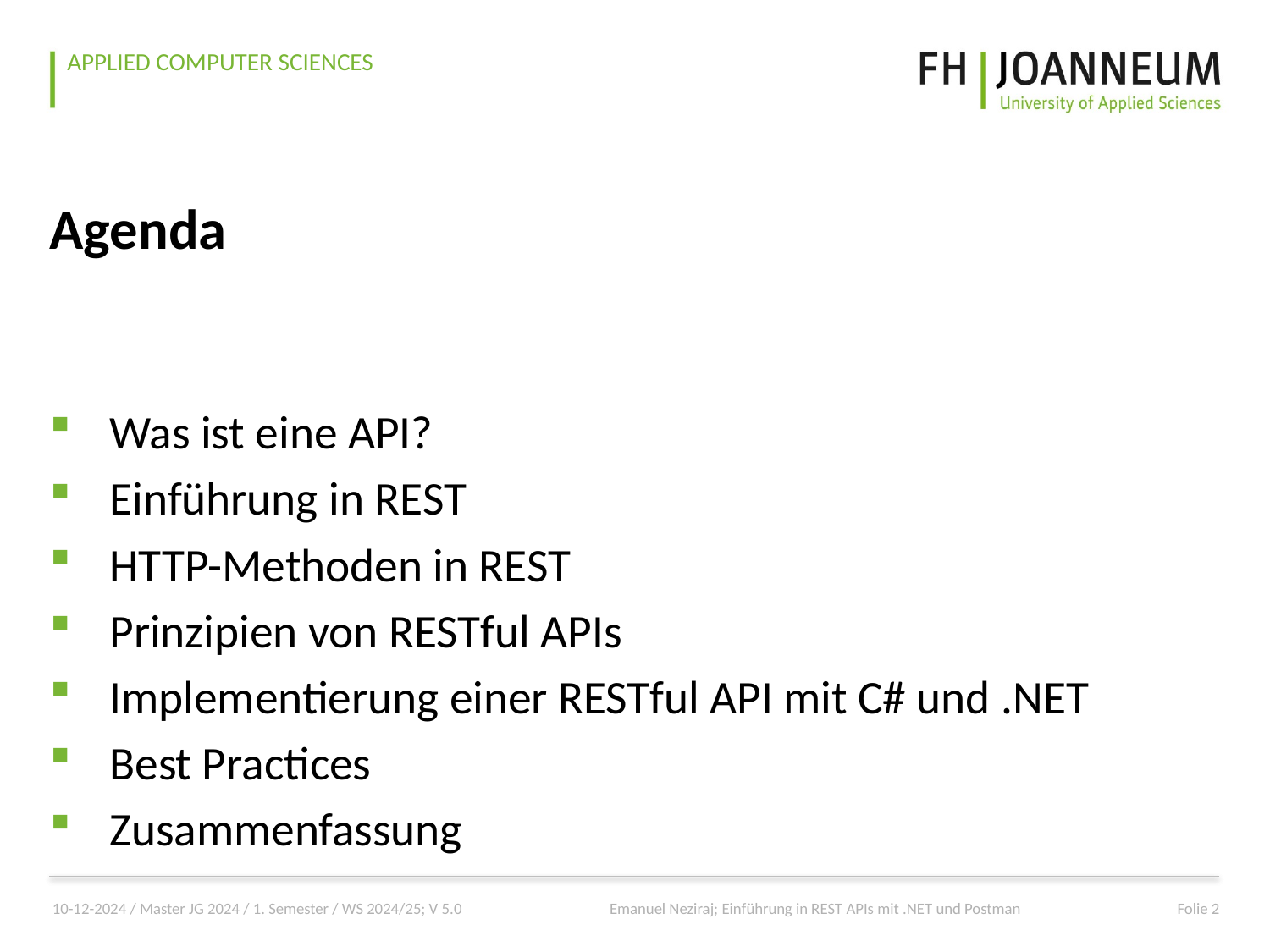

# Agenda
Was ist eine API?
Einführung in REST
HTTP-Methoden in REST
Prinzipien von RESTful APIs
Implementierung einer RESTful API mit C# und .NET
Best Practices
Zusammenfassung
10-12-2024 / Master JG 2024 / 1. Semester / WS 2024/25; V 5.0
Emanuel Neziraj; Einführung in REST APIs mit .NET und Postman
Folie 2